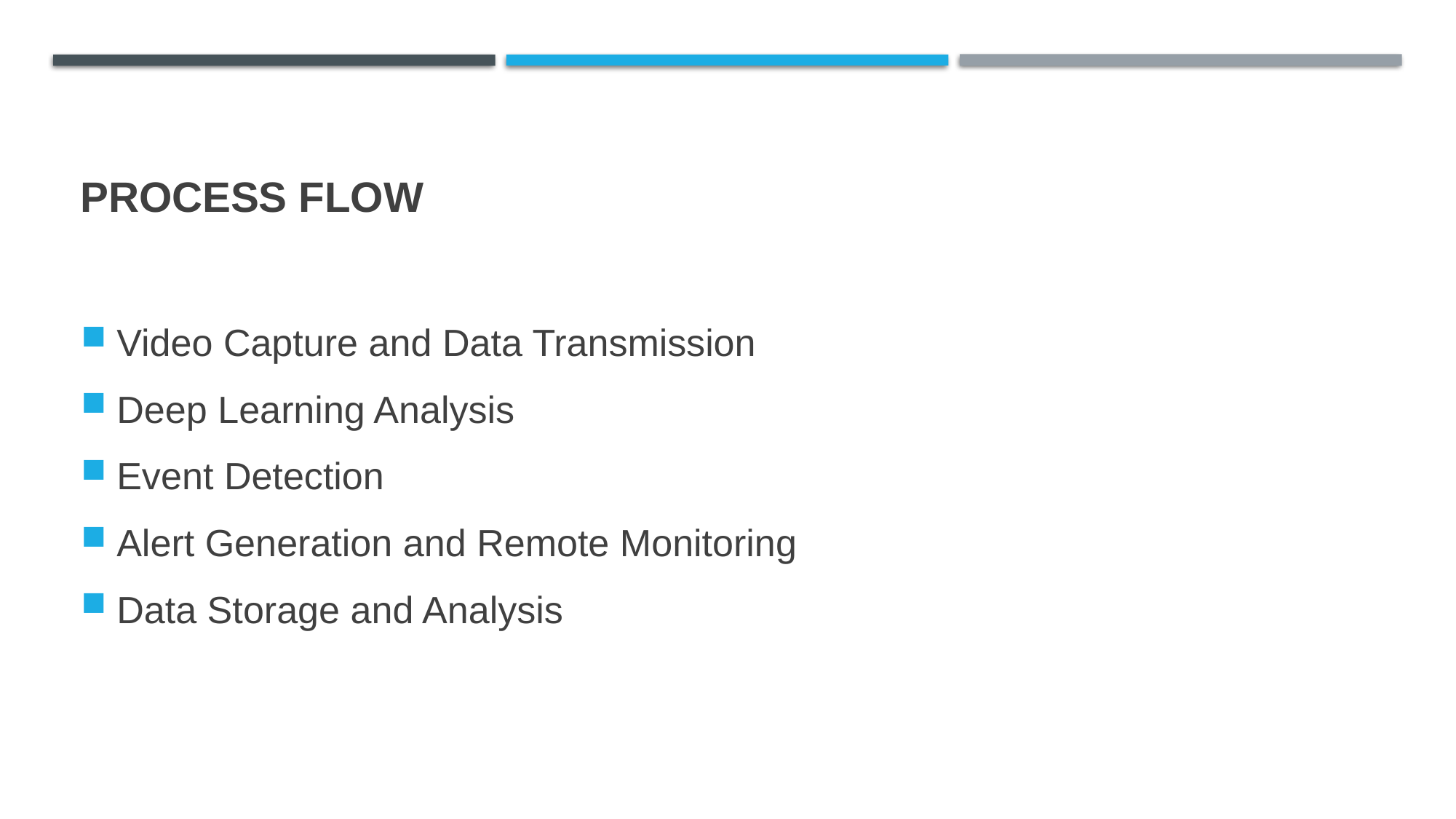

# Process flow
Video Capture and Data Transmission
Deep Learning Analysis
Event Detection
Alert Generation and Remote Monitoring
Data Storage and Analysis